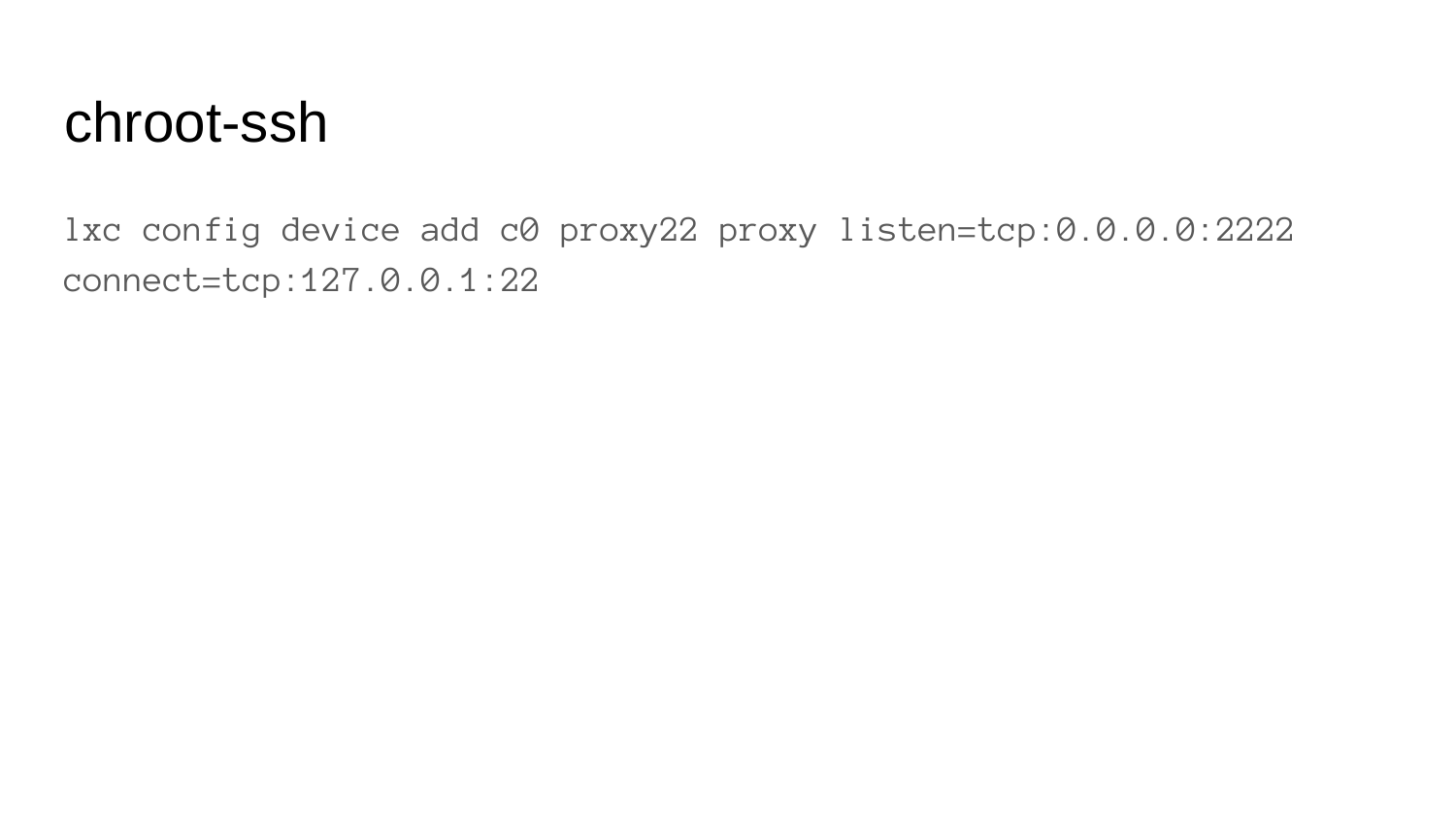

# chroot-ssh

lxc config device add c0 proxy22 proxy listen=tcp:0.0.0.0:2222 connect=tcp:127.0.0.1:22